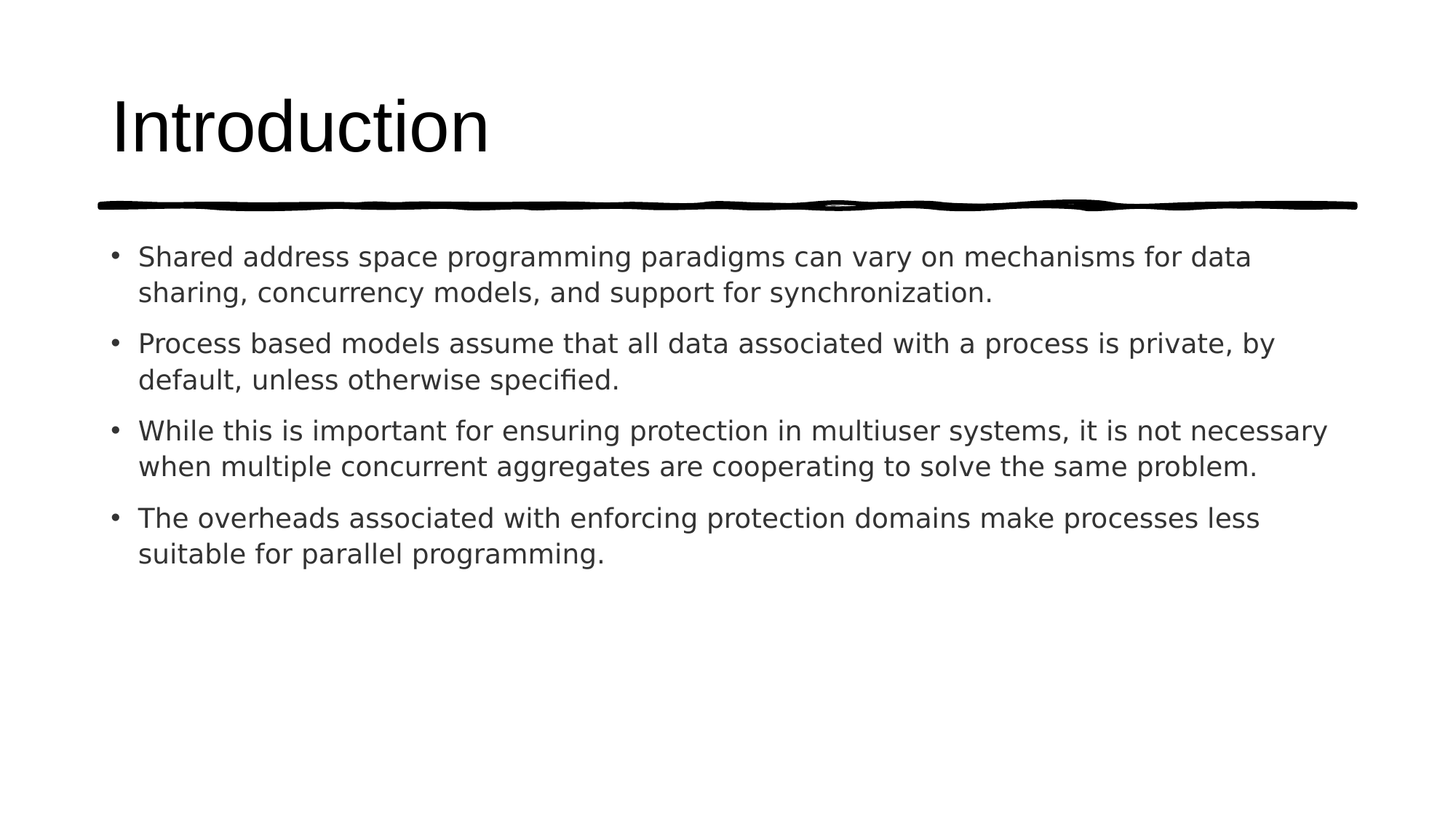

# Introduction
Shared address space programming paradigms can vary on mechanisms for data sharing, concurrency models, and support for synchronization.
Process based models assume that all data associated with a process is private, by default, unless otherwise specified.
While this is important for ensuring protection in multiuser systems, it is not necessary when multiple concurrent aggregates are cooperating to solve the same problem.
The overheads associated with enforcing protection domains make processes less suitable for parallel programming.